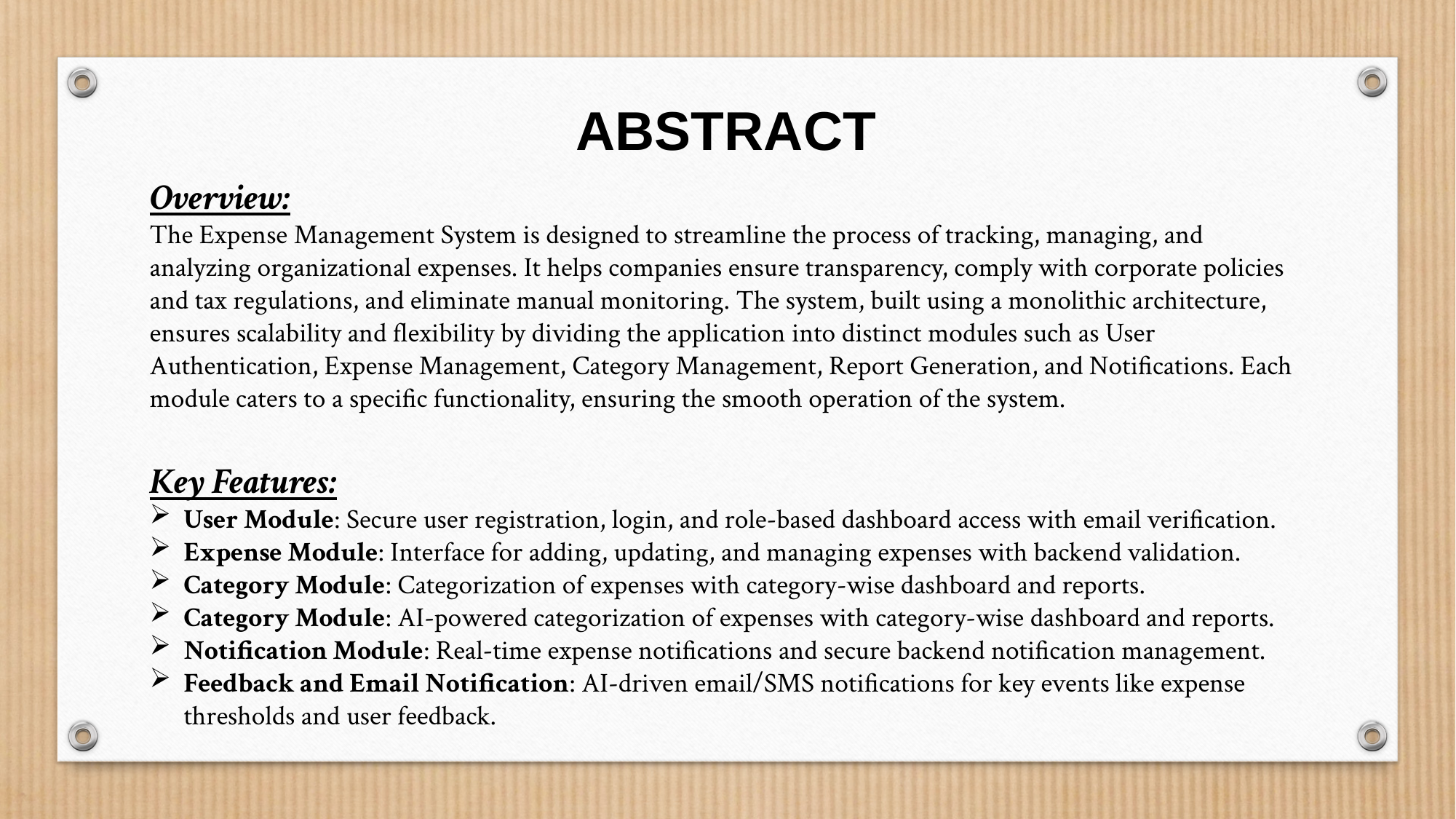

ABSTRACT
Overview:
The Expense Management System is designed to streamline the process of tracking, managing, and analyzing organizational expenses. It helps companies ensure transparency, comply with corporate policies and tax regulations, and eliminate manual monitoring. The system, built using a monolithic architecture, ensures scalability and flexibility by dividing the application into distinct modules such as User Authentication, Expense Management, Category Management, Report Generation, and Notifications. Each module caters to a specific functionality, ensuring the smooth operation of the system.
Key Features:
User Module: Secure user registration, login, and role-based dashboard access with email verification.
Expense Module: Interface for adding, updating, and managing expenses with backend validation.
Category Module: Categorization of expenses with category-wise dashboard and reports.
Category Module: AI-powered categorization of expenses with category-wise dashboard and reports.
Notification Module: Real-time expense notifications and secure backend notification management.
Feedback and Email Notification: AI-driven email/SMS notifications for key events like expense thresholds and user feedback.